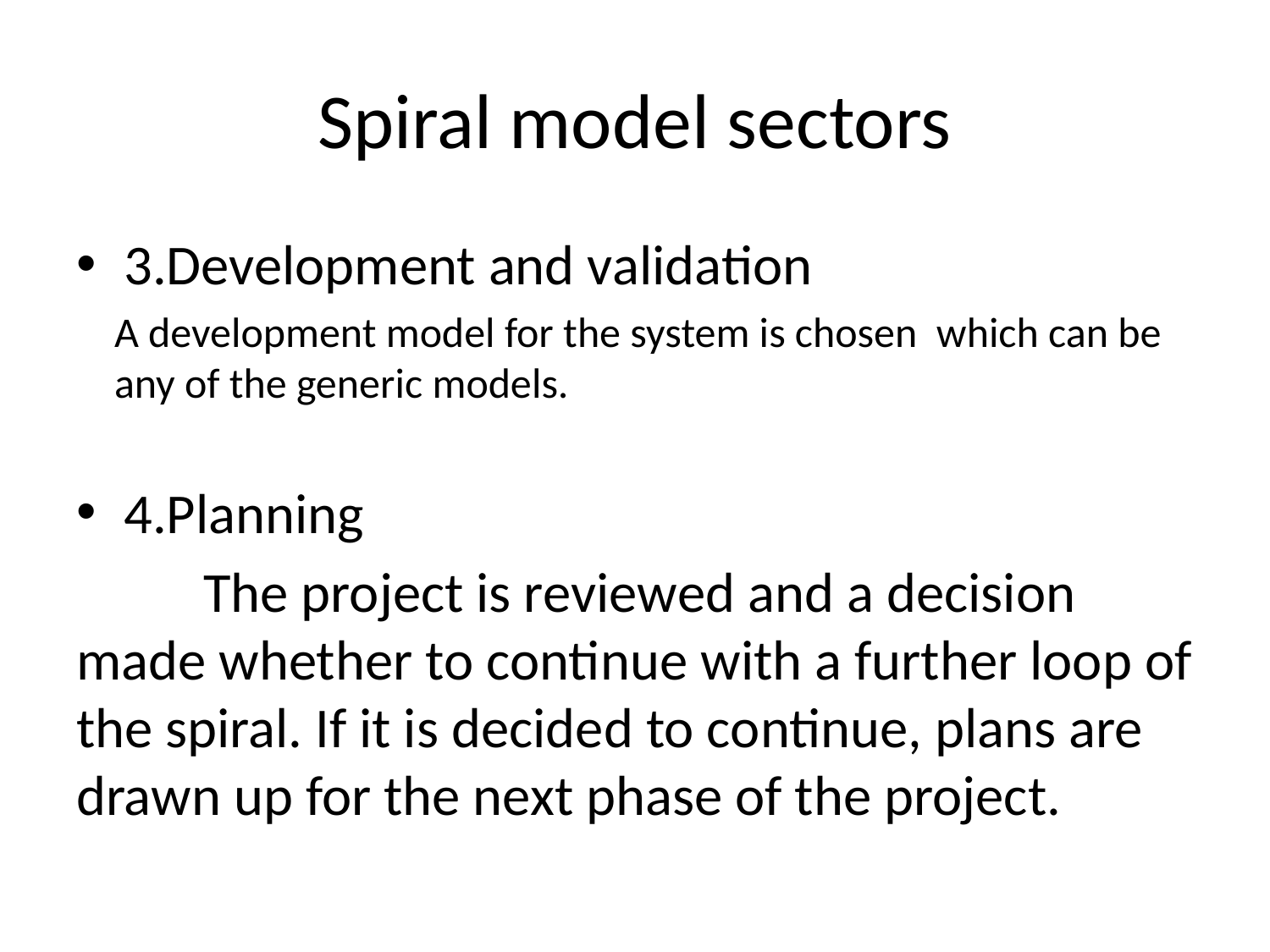

# Spiral model sectors
3.Development and validation
A development model for the system is chosen  which can be any of the generic models.

4.Planning
	The project is reviewed and a decision made whether to continue with a further loop of the spiral. If it is decided to continue, plans are drawn up for the next phase of the project.